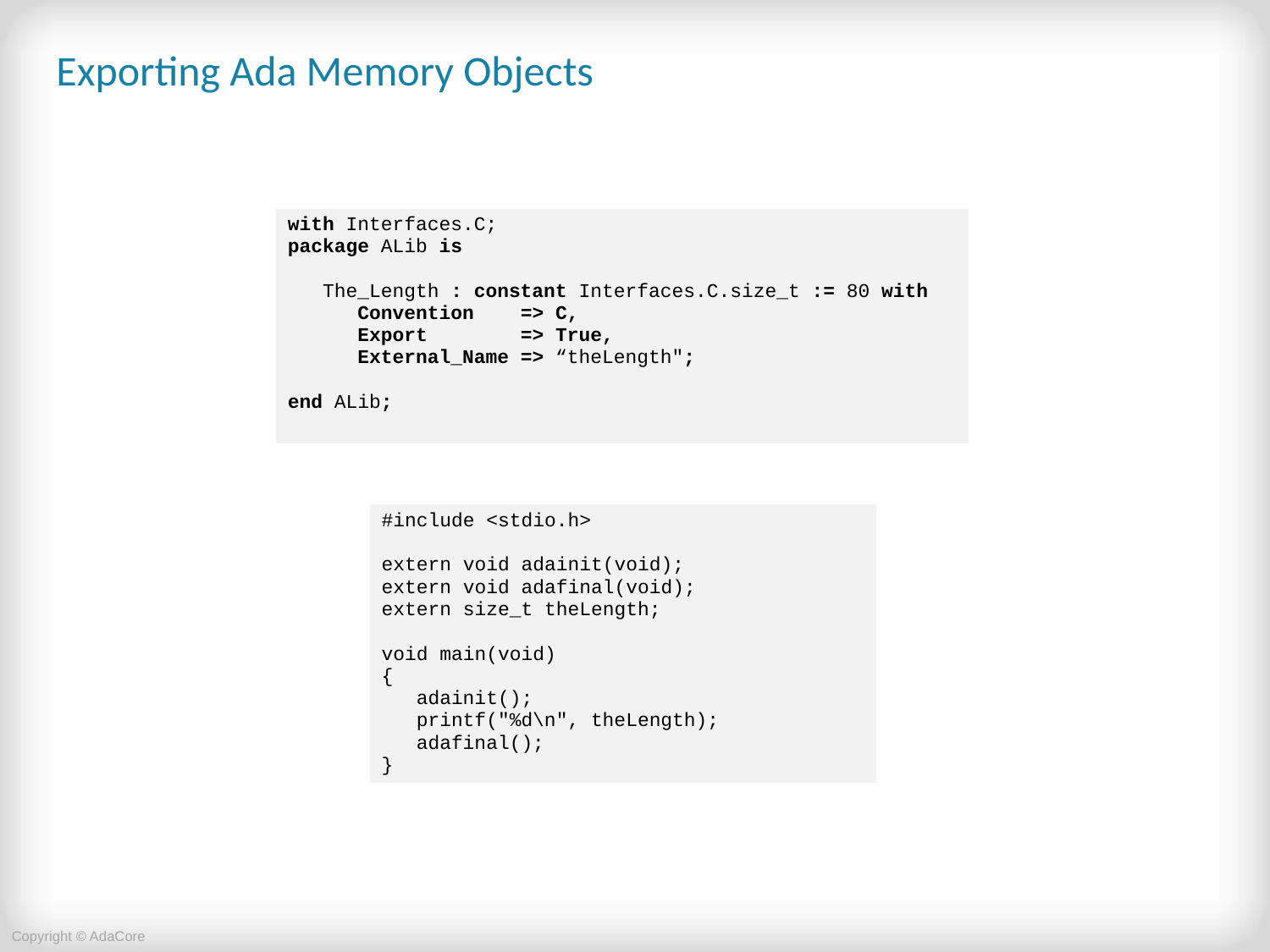

# Exporting Ada Memory Objects
| with Interfaces.C; package ALib is The\_Length : constant Interfaces.C.size\_t := 80 with Convention => C, Export => True, External\_Name => “theLength"; end ALib; |
| --- |
| #include <stdio.h> extern void adainit(void); extern void adafinal(void); extern size\_t theLength; void main(void) { adainit(); printf("%d\n", theLength); adafinal(); } |
| --- |